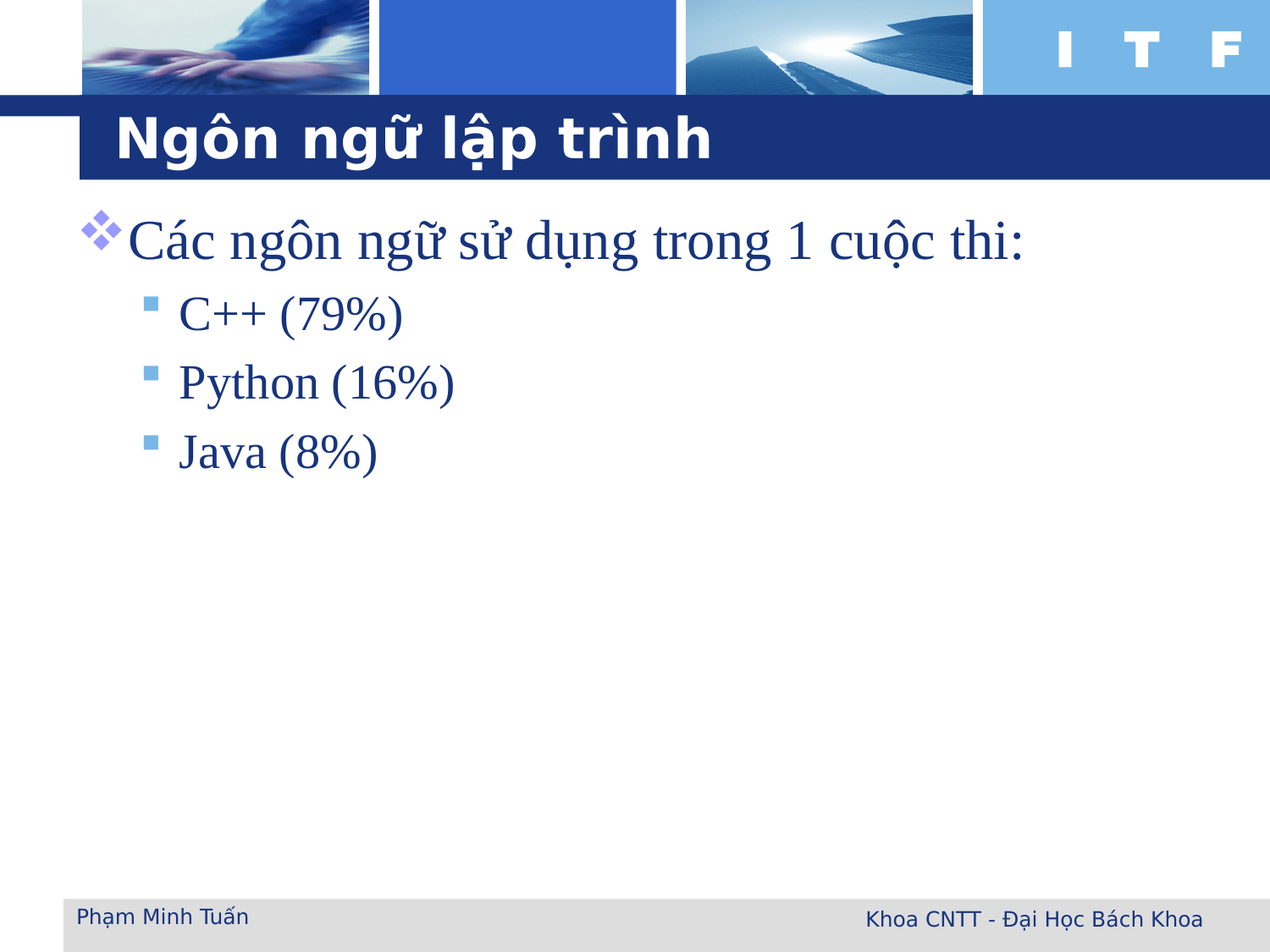

# Ngôn ngữ lập trình
Các ngôn ngữ sử dụng trong 1 cuộc thi:
C++ (79%)
Python (16%)
Java (8%)
Phạm Minh Tuấn
Khoa CNTT - Đại Học Bách Khoa